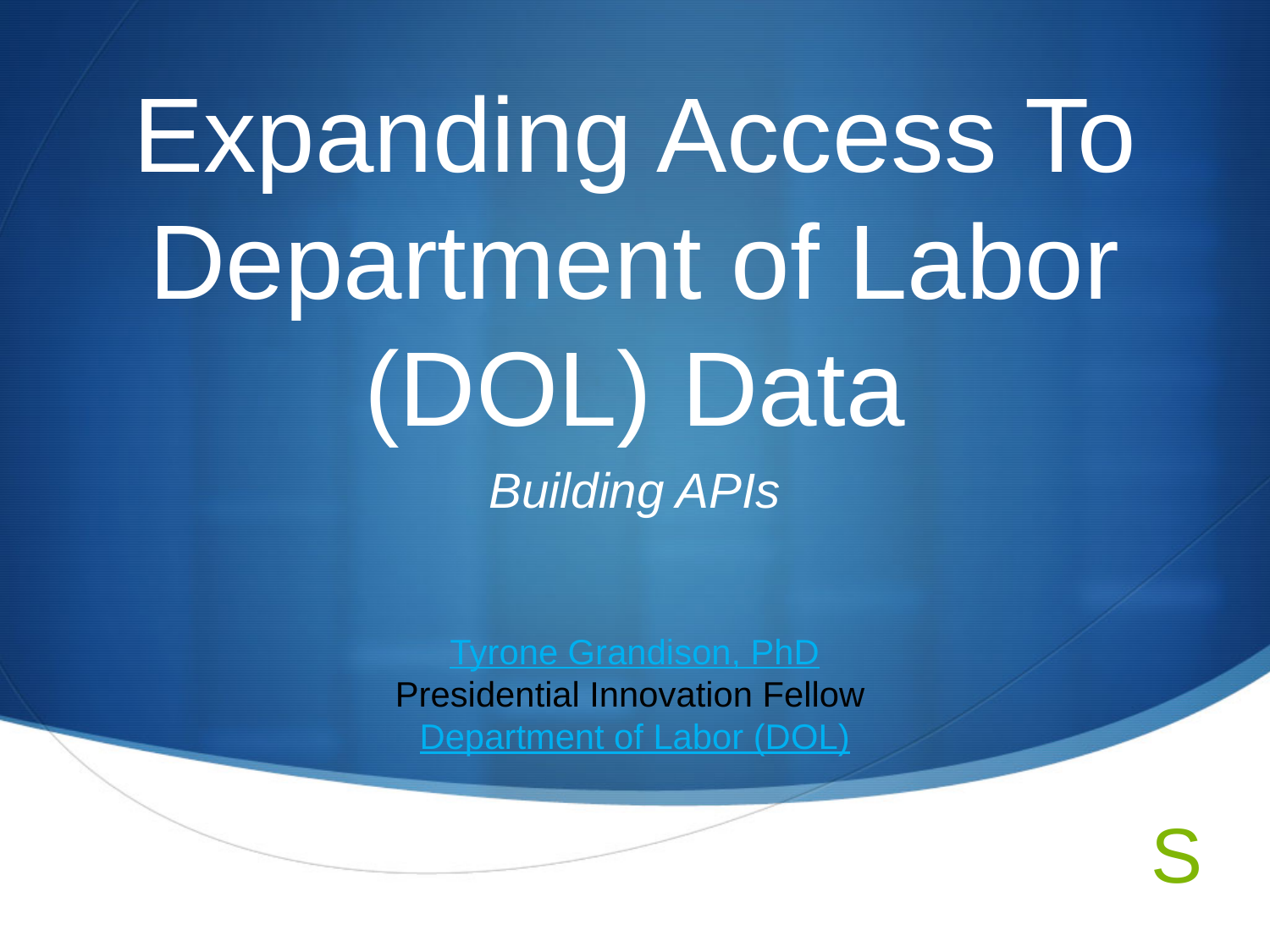

# Expanding Access To Department of Labor (DOL) Data
Building APIs
Tyrone Grandison, PhD
Presidential Innovation Fellow
Department of Labor (DOL)